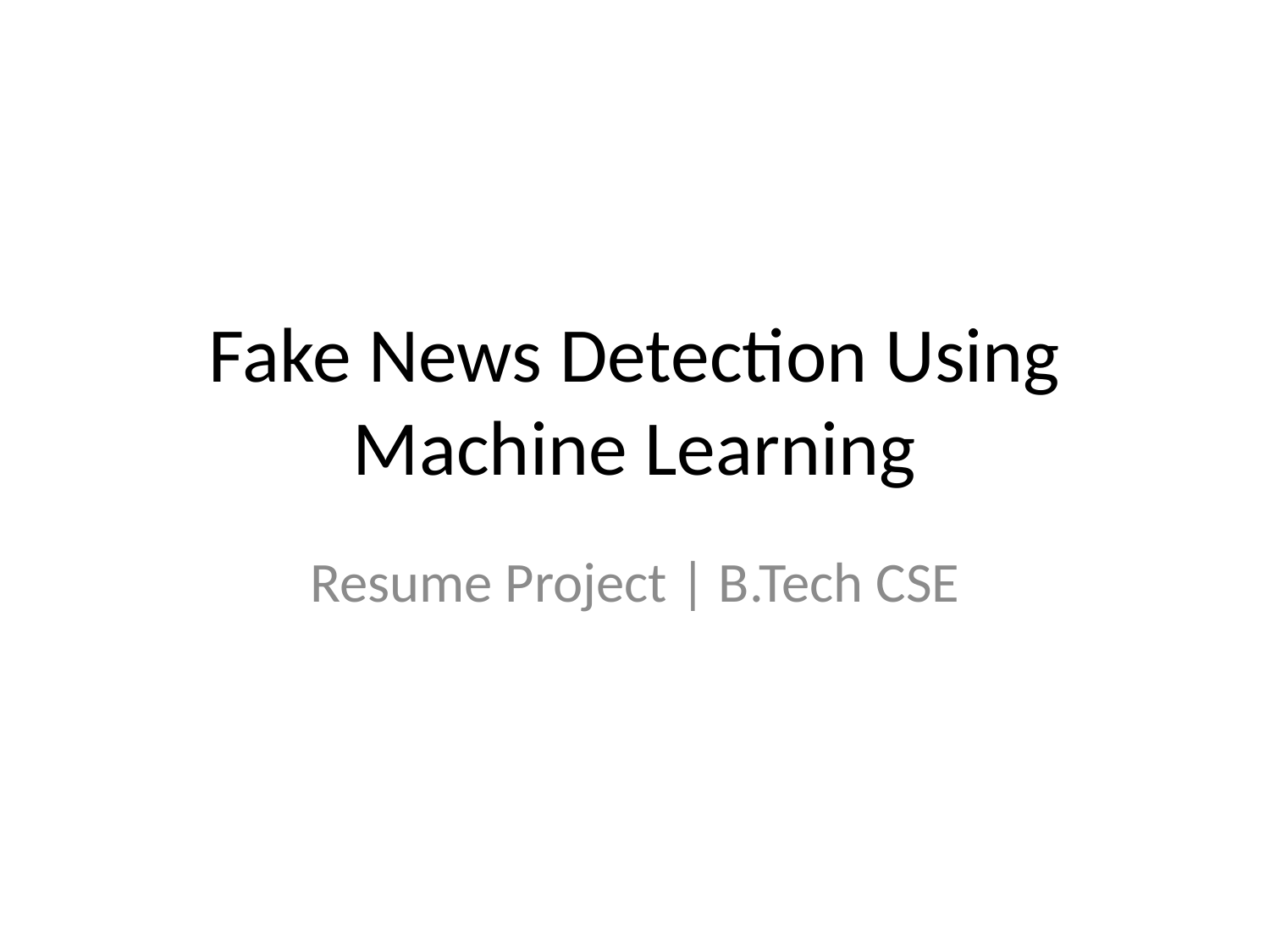

# Fake News Detection Using Machine Learning
Resume Project | B.Tech CSE